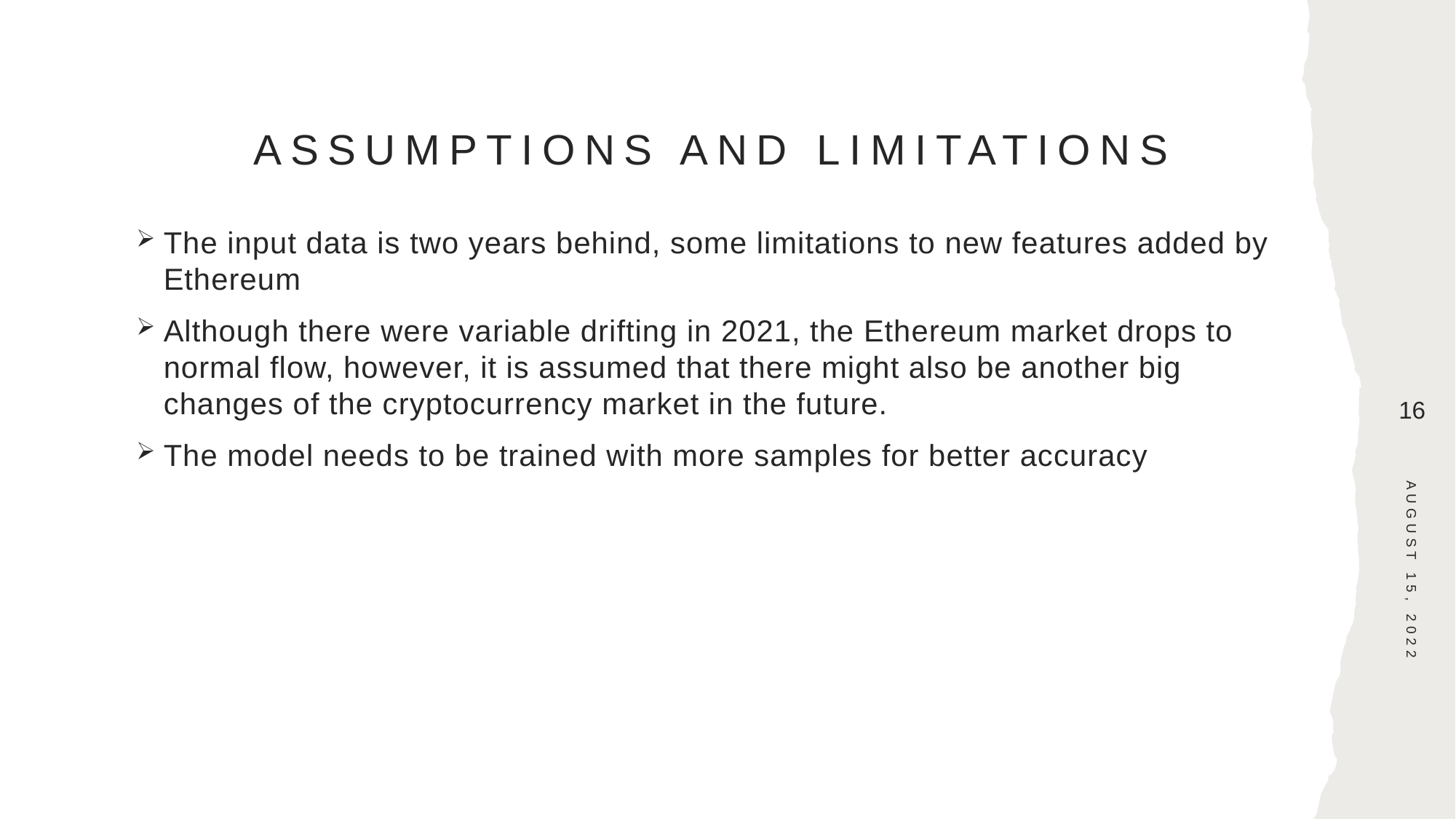

# Assumptions and limitations
The input data is two years behind, some limitations to new features added by Ethereum
Although there were variable drifting in 2021, the Ethereum market drops to normal flow, however, it is assumed that there might also be another big changes of the cryptocurrency market in the future.
The model needs to be trained with more samples for better accuracy

16
August 15, 2022